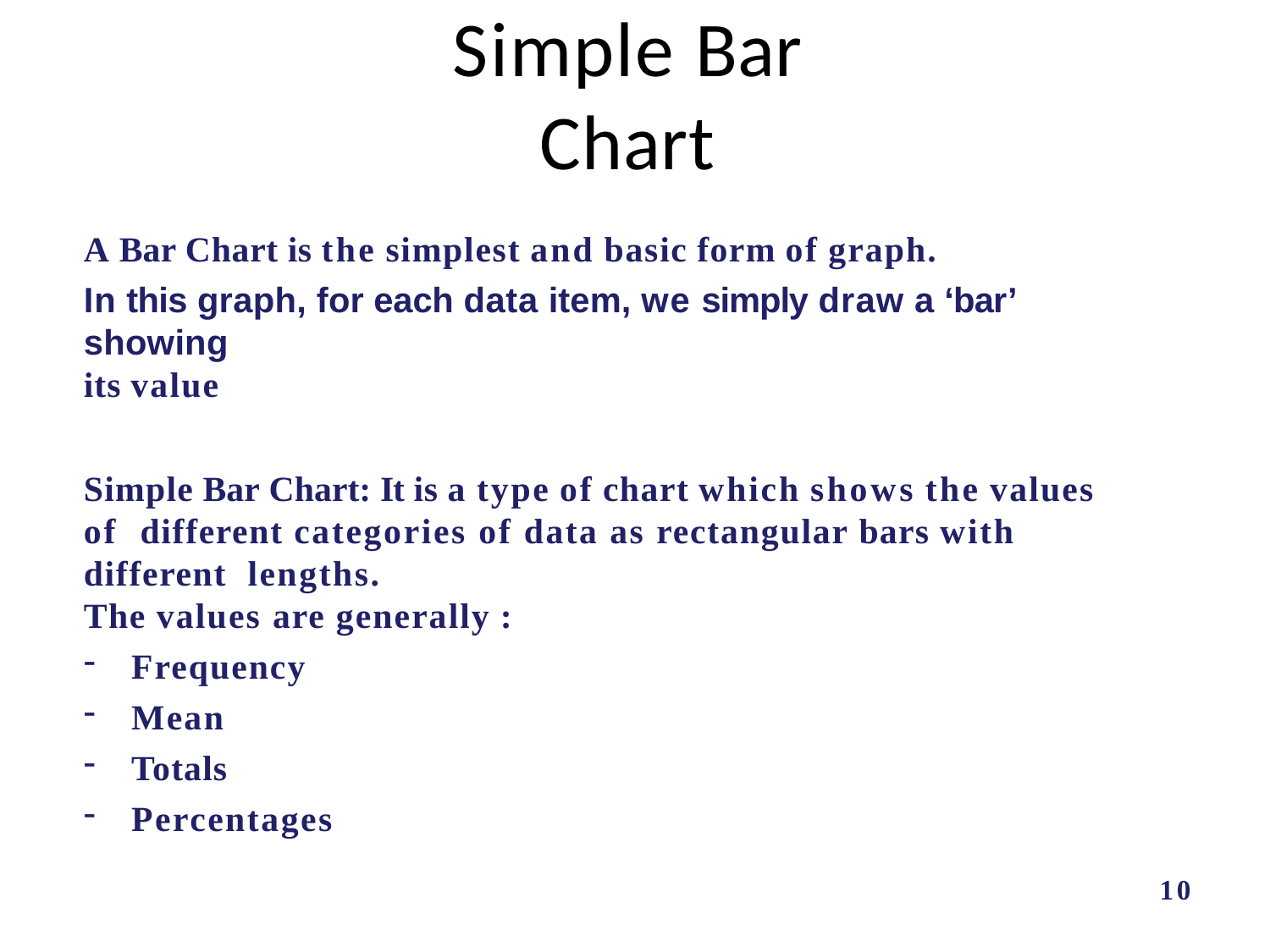

# Simple Bar Chart
A Bar Chart is the simplest and basic form of graph.
In this graph, for each data item, we simply draw a ‘bar’ showing
its value

Simple Bar Chart: It is a type of chart which shows the values of  different categories of data as rectangular bars with different  lengths.
The values are generally :
Frequency
Mean
Totals
Percentages
10